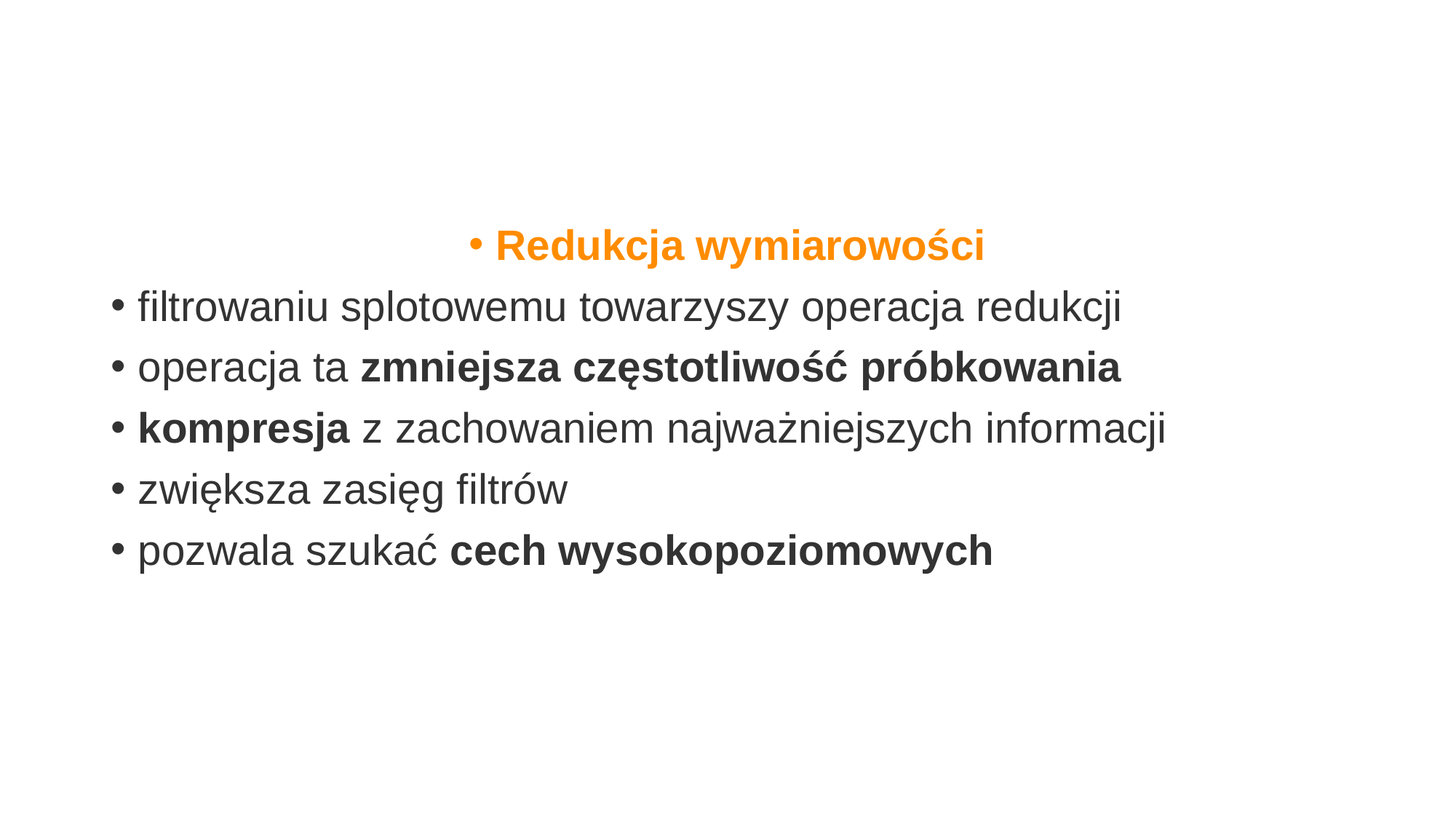

#
Redukcja wymiarowości​
filtrowaniu splotowemu towarzyszy operacja redukcji​
operacja ta zmniejsza częstotliwość próbkowania​
kompresja z zachowaniem najważniejszych informacji​
zwiększa zasięg filtrów​
pozwala szukać cech wysokopoziomowych